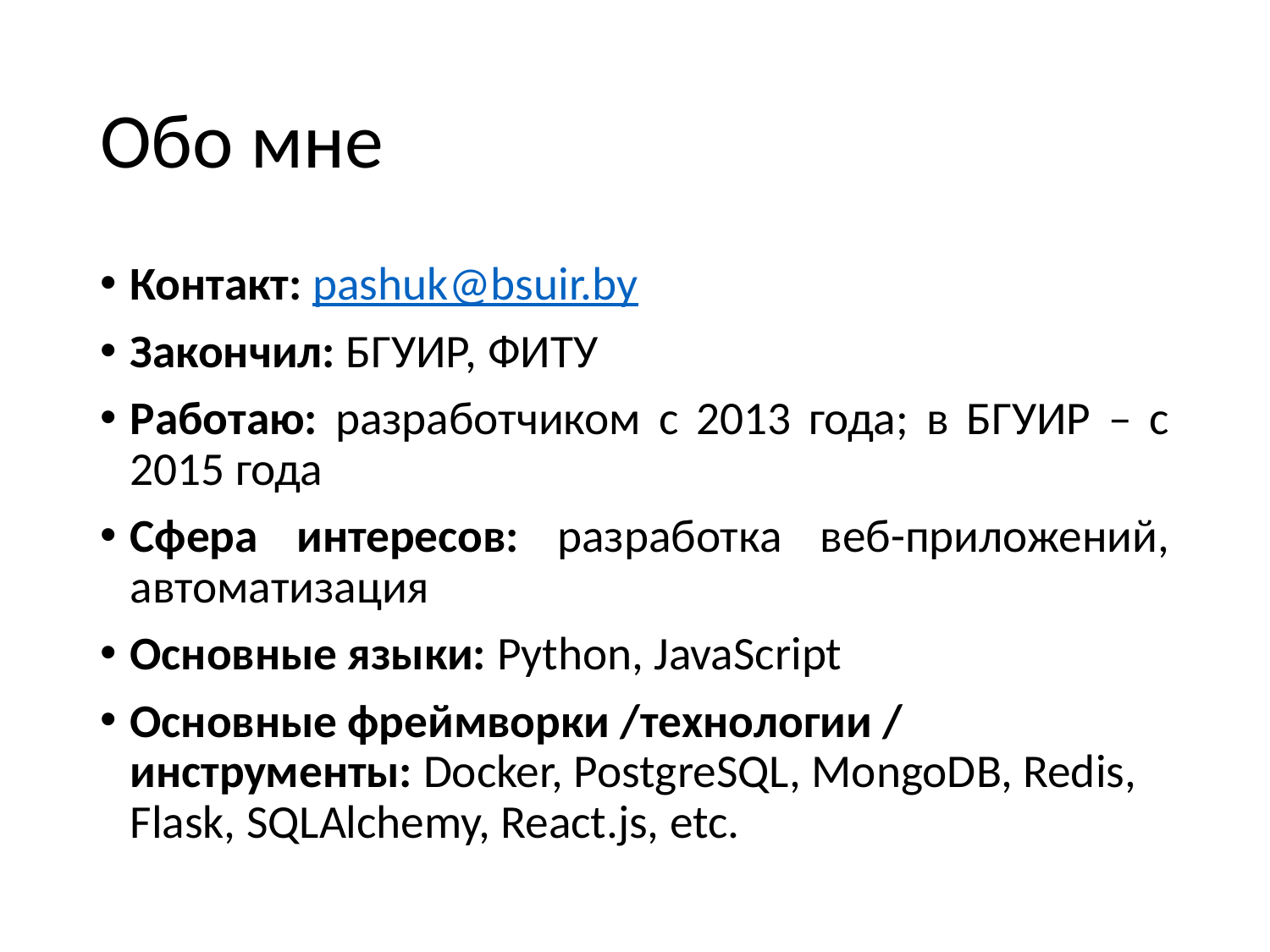

# Обо мне
Контакт: pashuk@bsuir.by
Закончил: БГУИР, ФИТУ
Работаю: разработчиком с 2013 года; в БГУИР – с 2015 года
Сфера интересов: разработка веб-приложений, автоматизация
Основные языки: Python, JavaScript
Основные фреймворки /технологии / инструменты: Docker, PostgreSQL, MongoDB, Redis, Flask, SQLAlchemy, React.js, etc.